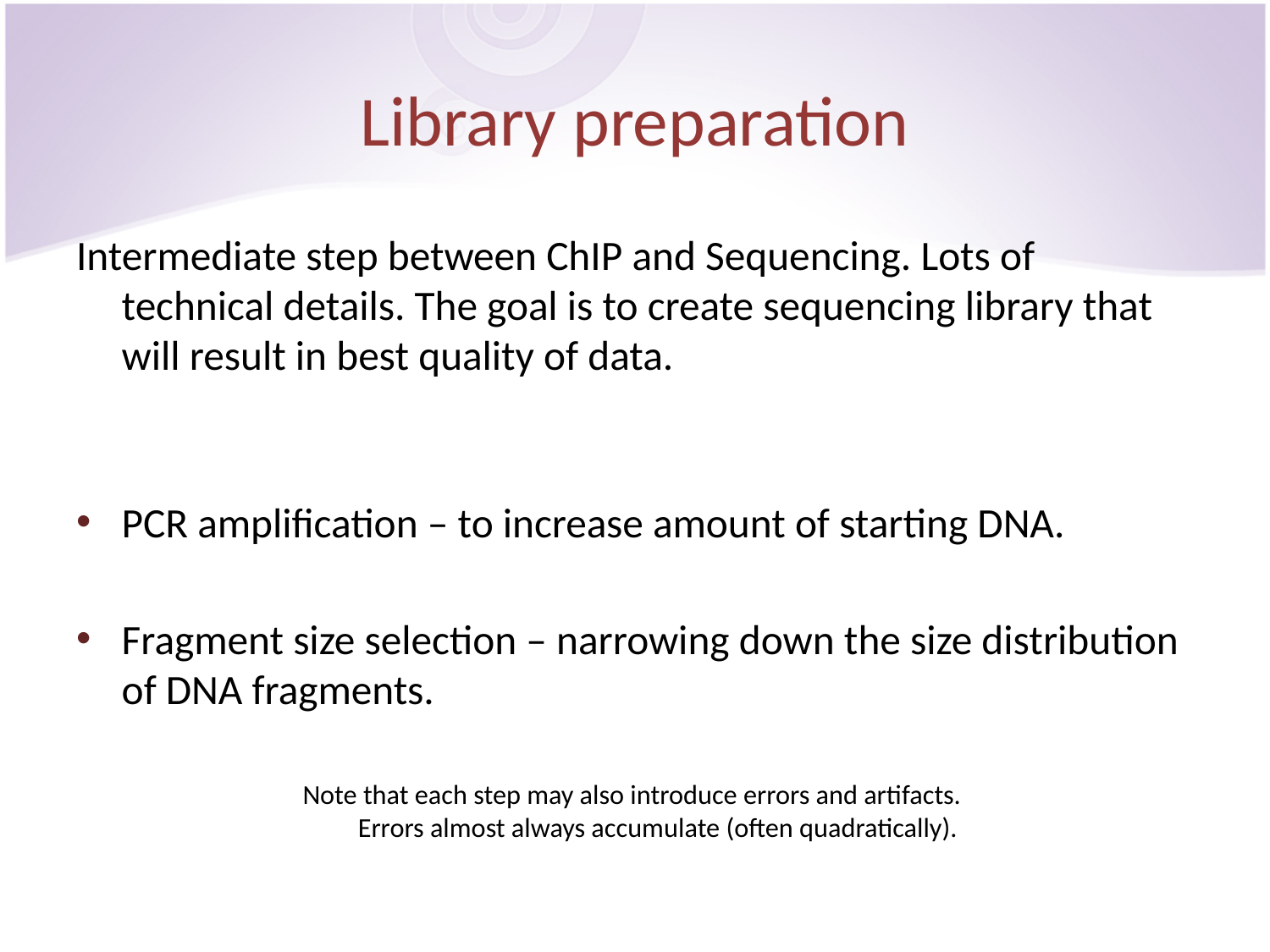

# Library preparation
Intermediate step between ChIP and Sequencing. Lots of technical details. The goal is to create sequencing library that will result in best quality of data.

PCR amplification – to increase amount of starting DNA.

Fragment size selection – narrowing down the size distribution of DNA fragments.

Note that each step may also introduce errors and artifacts.
Errors almost always accumulate (often quadratically).